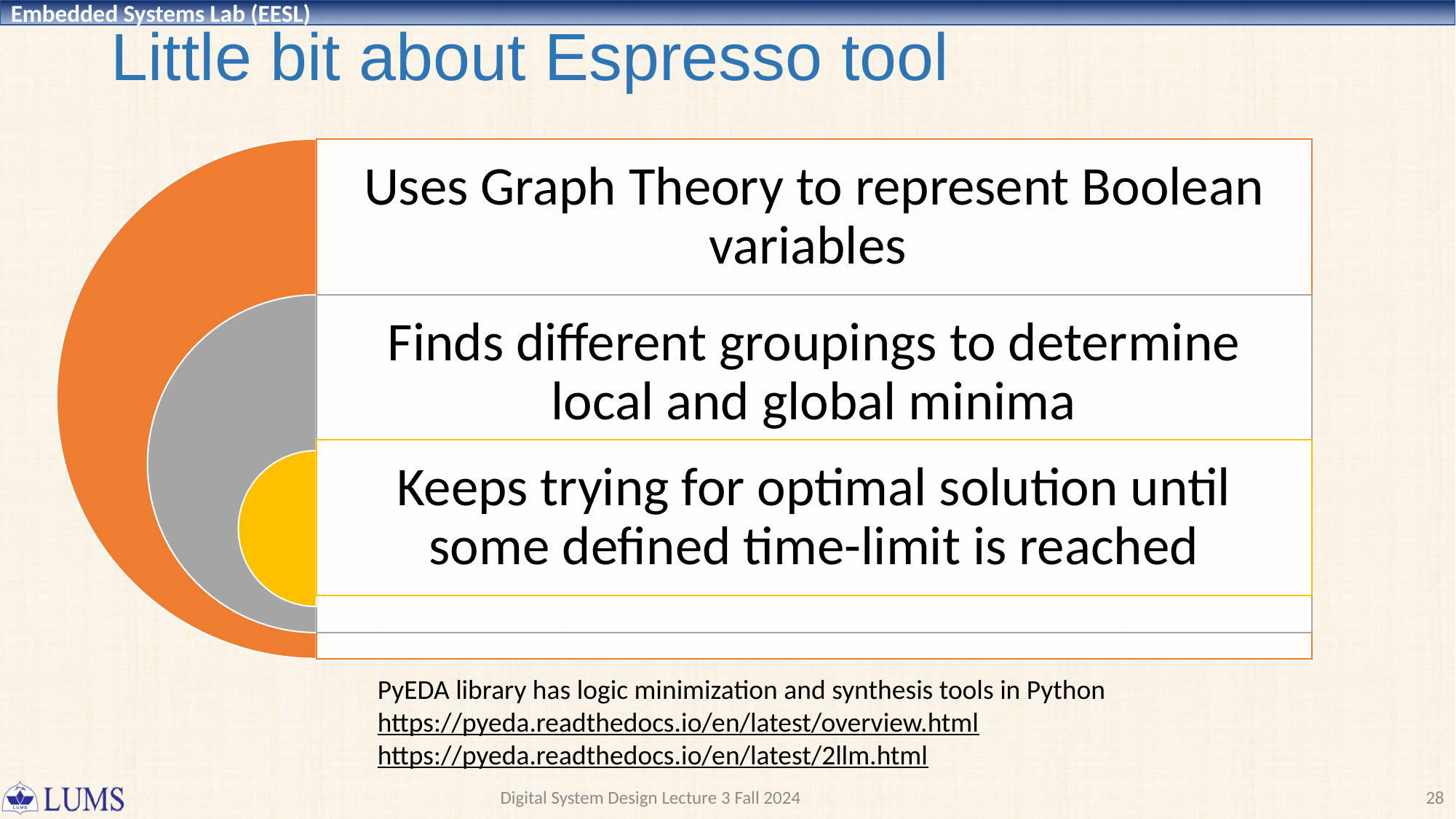

# Little bit about Espresso tool
Uses Graph Theory to represent Boolean variables
Finds different groupings to determine local and global minima
Keeps trying for optimal solution until some defined time-limit is reached
PyEDA library has logic minimization and synthesis tools in Python
https://pyeda.readthedocs.io/en/latest/overview.html
https://pyeda.readthedocs.io/en/latest/2llm.html
28
Digital System Design Lecture 3 Fall 2024